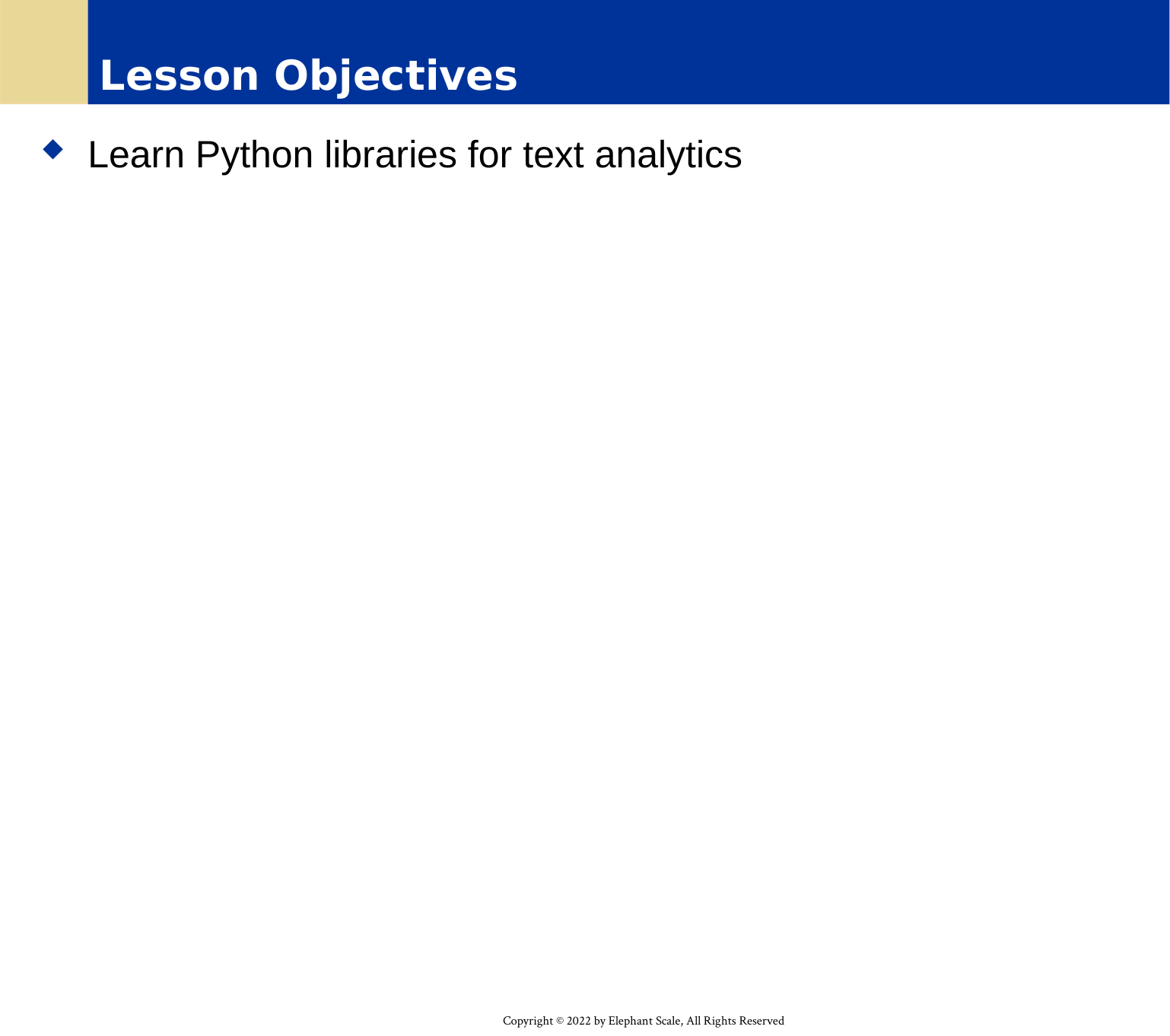

# Lesson Objectives
 Learn Python libraries for text analytics
Copyright © 2022 by Elephant Scale, All Rights Reserved